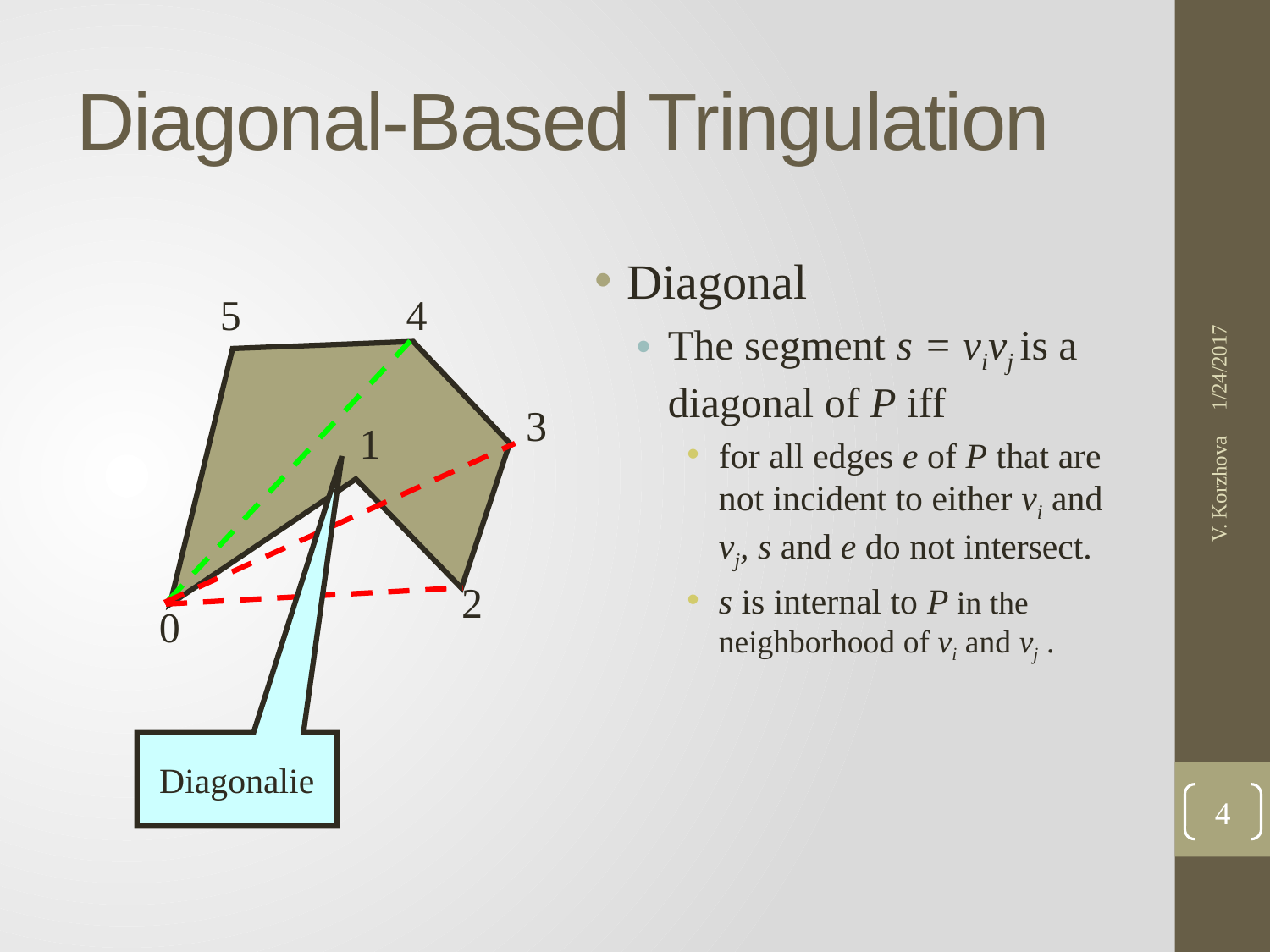

# Diagonal-Based Tringulation
1/24/2017
Diagonal
The segment s = vivj is a diagonal of P iff
for all edges e of P that are not incident to either vi and vj, s and e do not intersect.
s is internal to P in the neighborhood of vi and vj .
5
4

3
1

V. Korzhova
2

0
Diagonalie
4